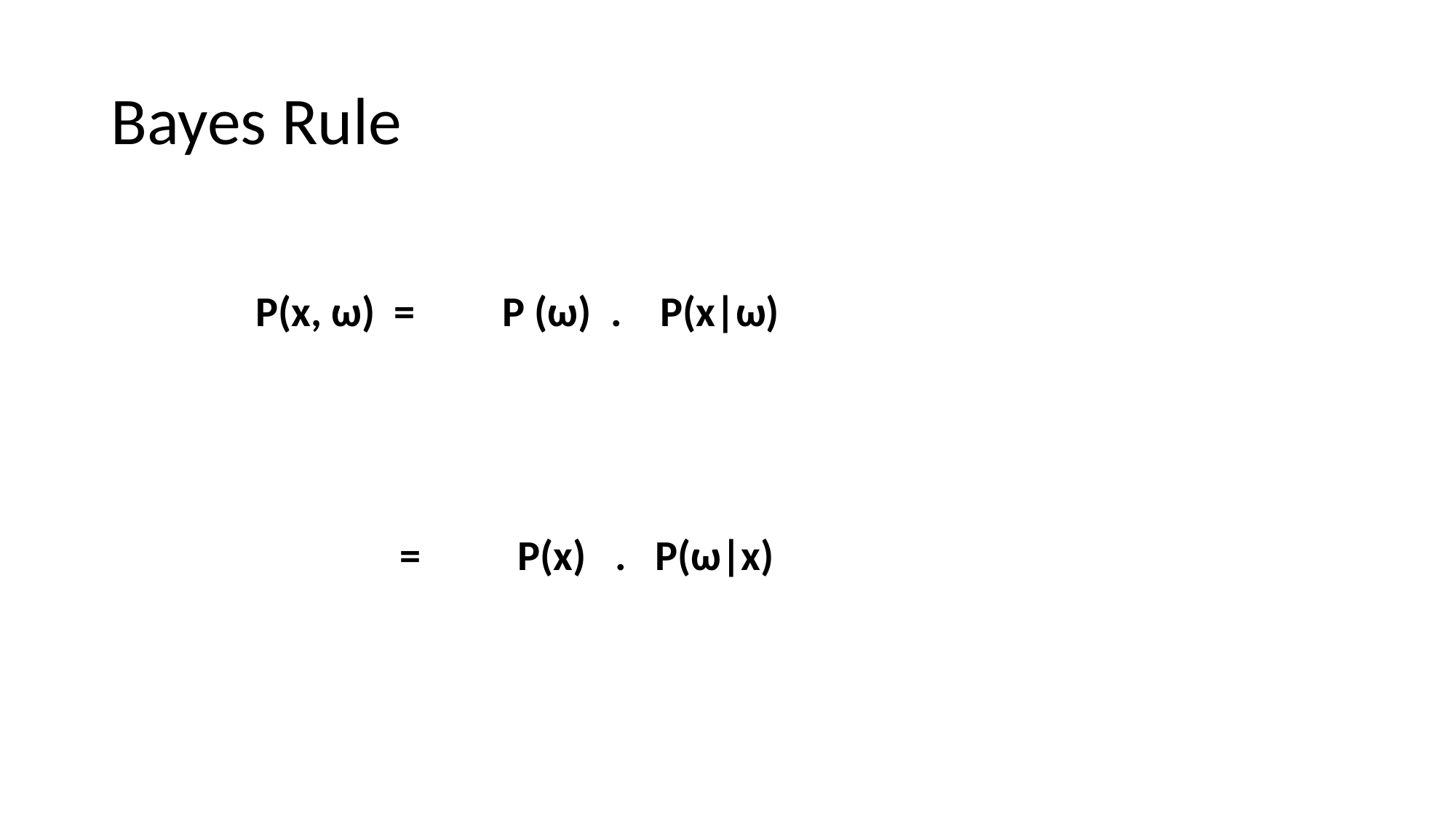

# Bayes Rule

               P(x, ω)  =         P (ω)  .    P(x|ω)

                              =          P(x)   .   P(ω|x)